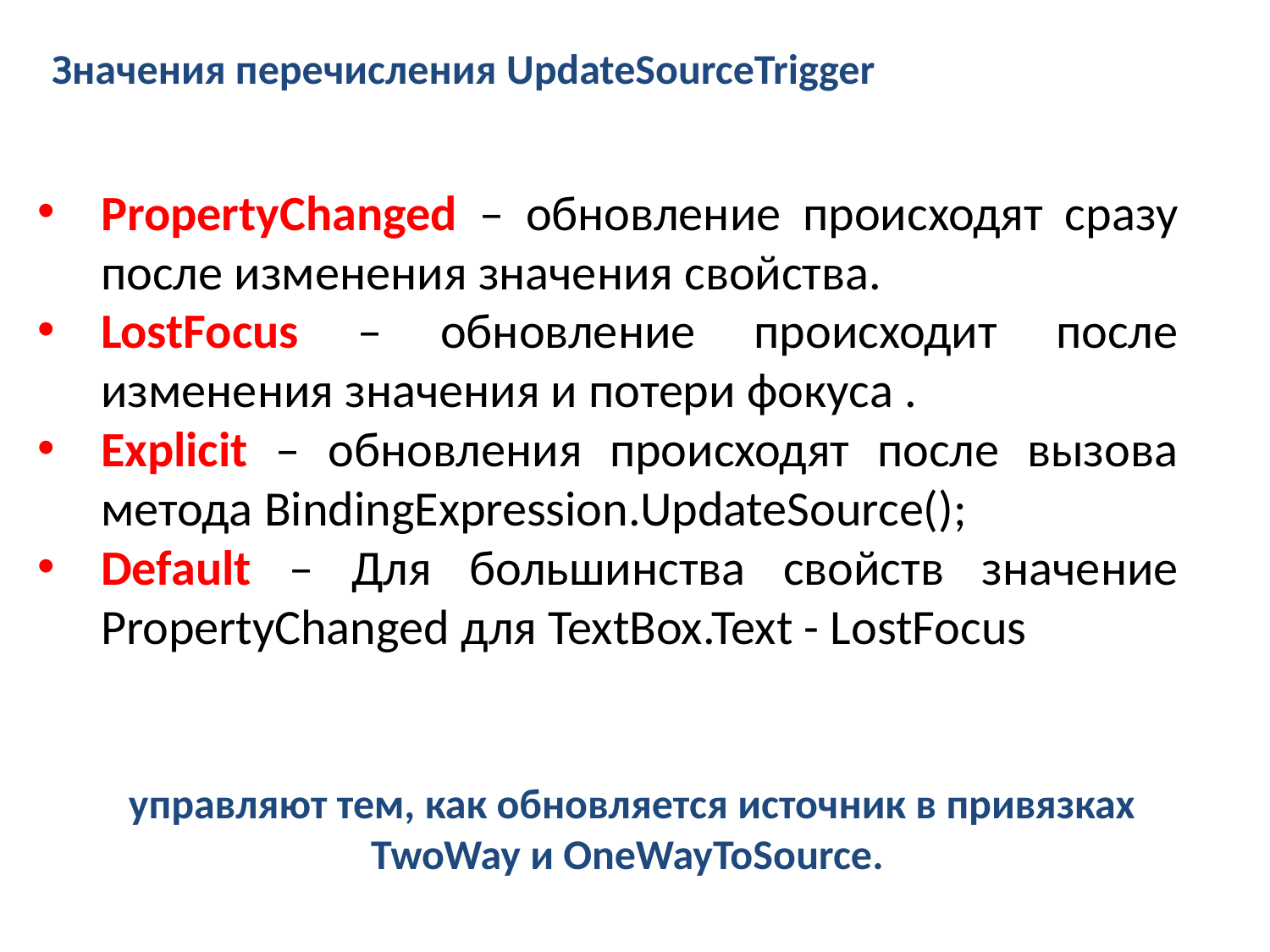

Значения перечисления UpdateSourceTrigger
PropertyChanged – обновление происходят сразу после изменения значения свойства.
LostFocus – обновление происходит после изменения значения и потери фокуса .
Explicit – обновления происходят после вызова метода BindingExpression.UpdateSource();
Default – Для большинства свойств значение PropertyChanged для TextBox.Text - LostFocus
управляют тем, как обновляется источник в привязках TwoWay и OneWayToSource.